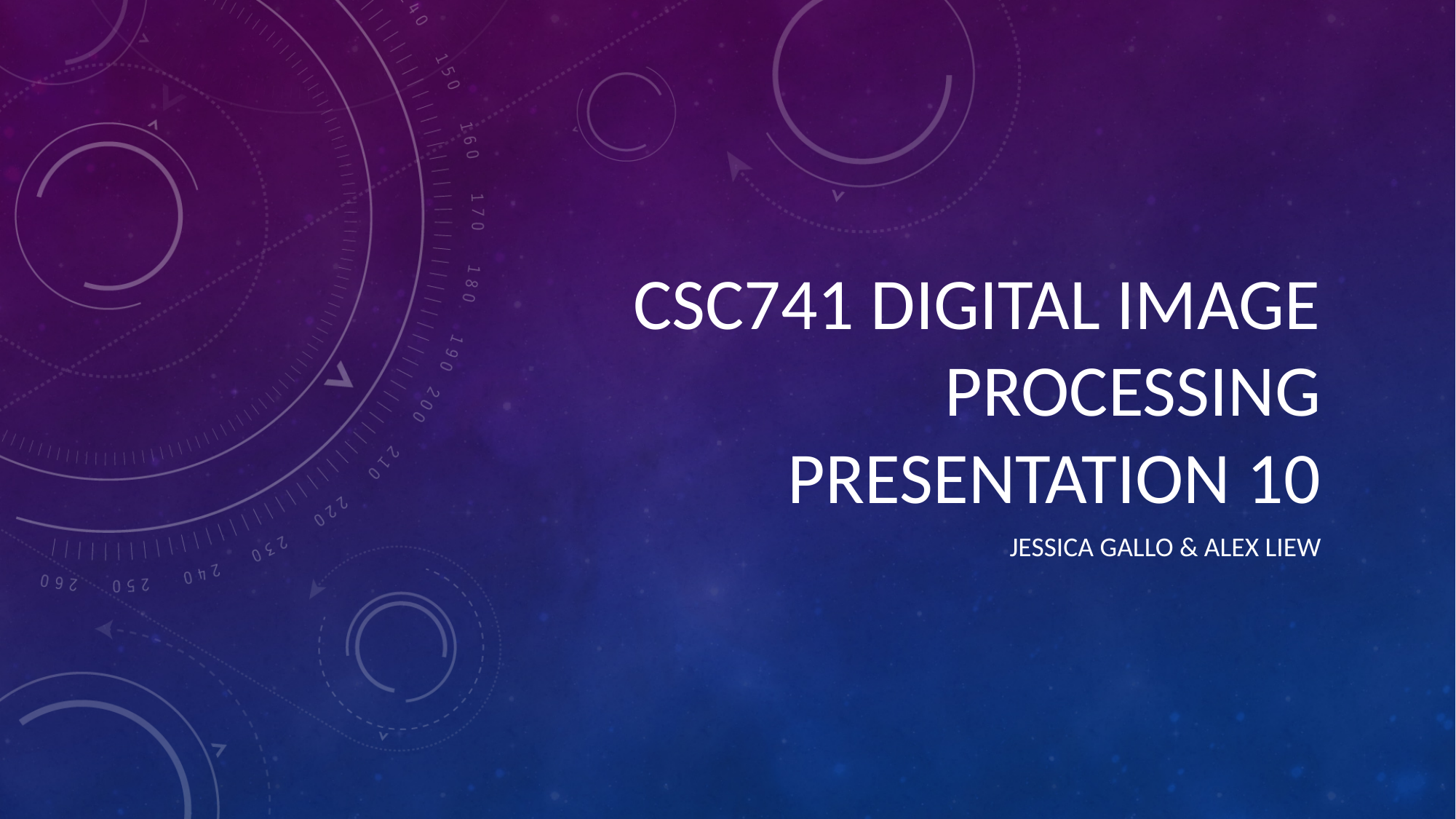

# CSC741 Digital Image Processing Presentation 10
Jessica Gallo & Alex Liew